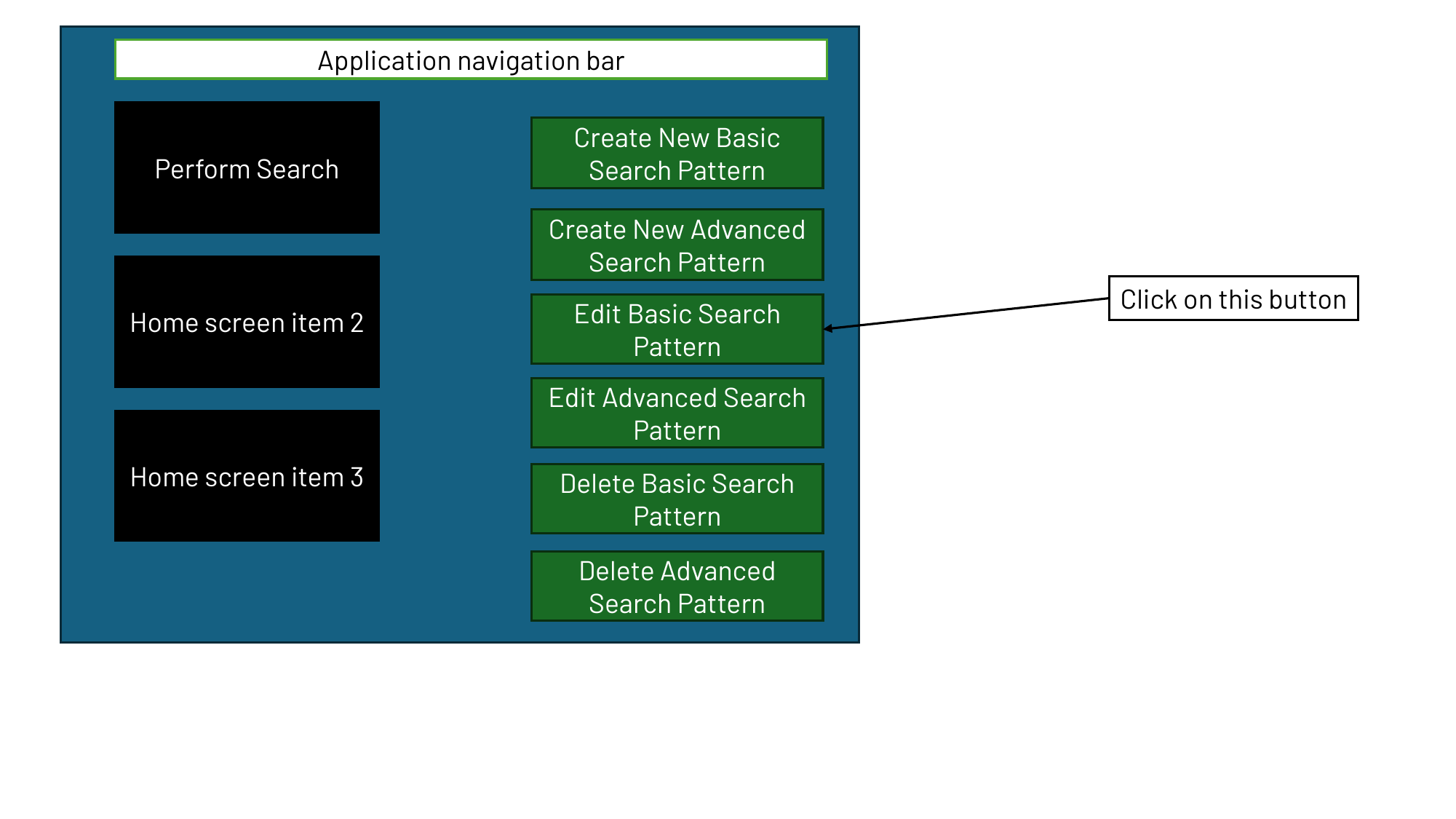

Application navigation bar
Perform Search
Create New Basic Search Pattern
Create New Advanced Search Pattern
Home screen item 2
Edit Basic Search Pattern
Edit Advanced Search Pattern
Home screen item 3
Delete Basic Search Pattern
Delete Advanced Search Pattern
Click on this button